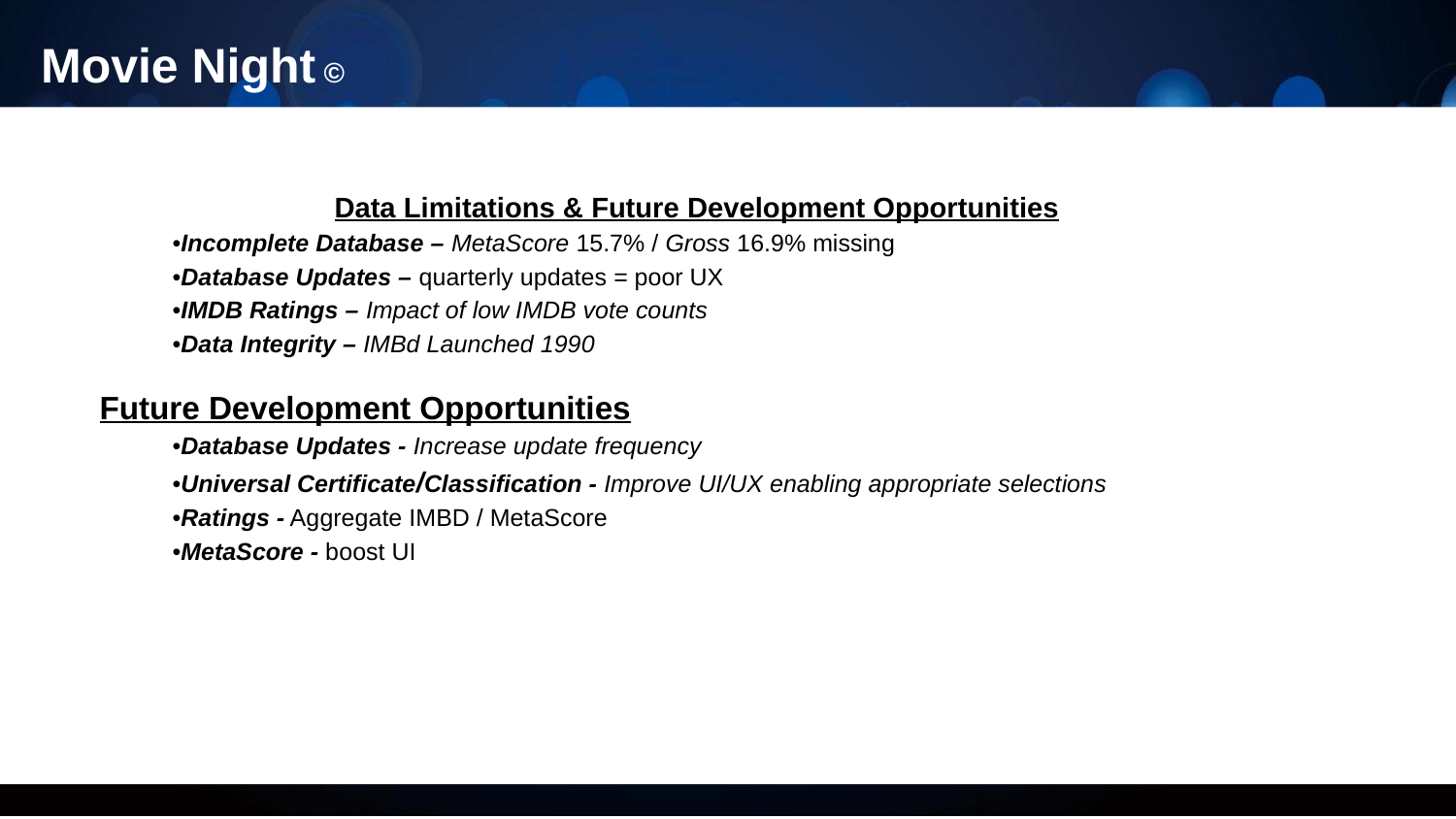

Data Limitations & Future Development Opportunities
•Incomplete Database – MetaScore 15.7% / Gross 16.9% missing
•Database Updates – quarterly updates = poor UX
•IMDB Ratings – Impact of low IMDB vote counts
•Data Integrity – IMBd Launched 1990
Future Development Opportunities
•Database Updates - Increase update frequency
•Universal Certificate/Classification - Improve UI/UX enabling appropriate selections
•Ratings - Aggregate IMBD / MetaScore
•MetaScore - boost UI